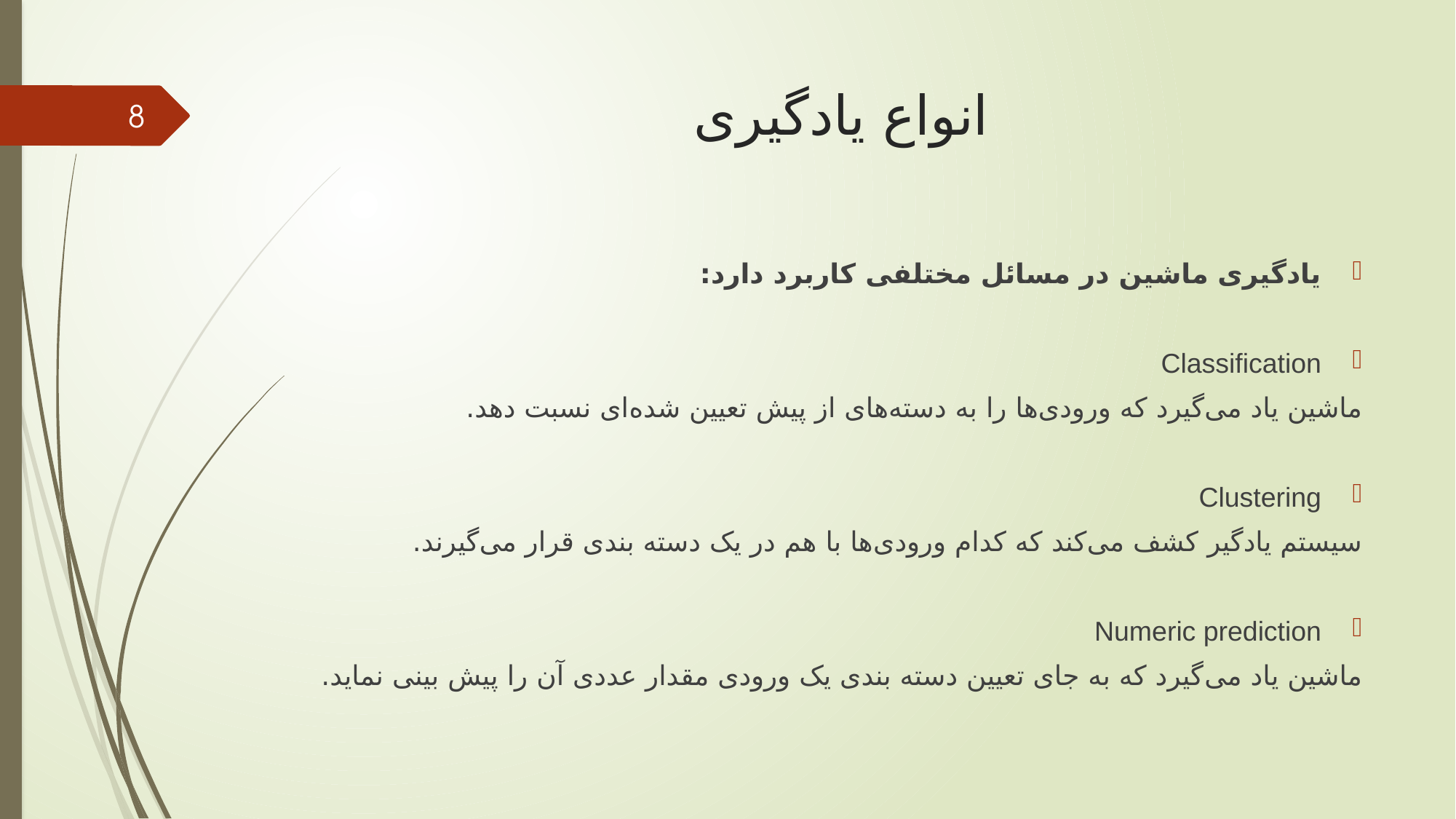

# انواع یادگیری
8
یادگیری ماشین در مسائل مختلفی کاربرد دارد:

Classification
ماشین یاد می‌گیرد که ورودی‌ها را به دسته‌های از پیش تعیین شده‌ای نسبت دهد.

Clustering
سیستم یادگیر کشف می‌کند که کدام ورودی‌ها با هم در یک دسته بندی قرار می‌گیرند.

Numeric prediction
ماشین یاد می‌گیرد که به جای تعیین دسته بندی یک ورودی مقدار عددی آن را پیش بینی نماید.